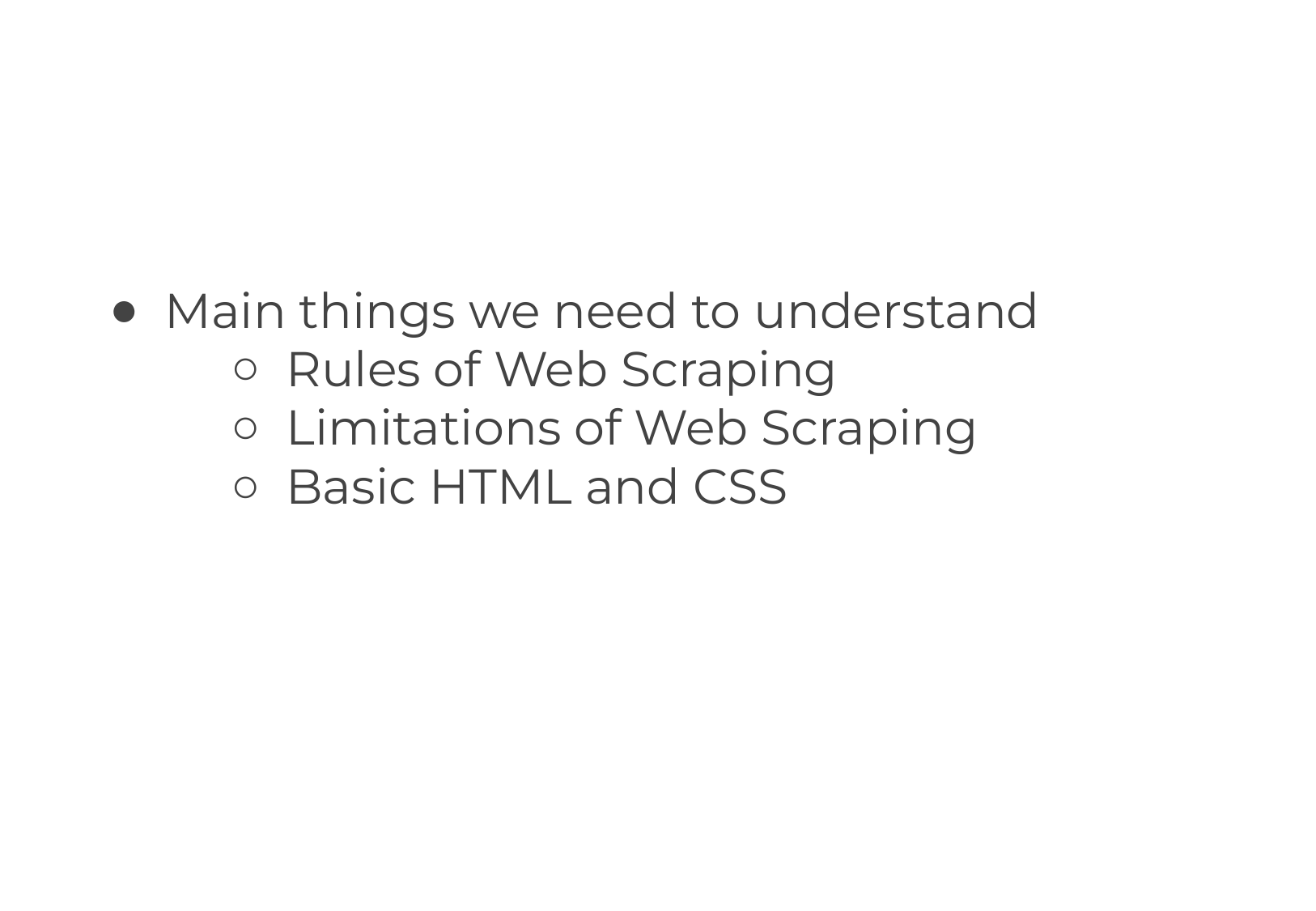

Main things we need to understand
Rules of Web Scraping
Limitations of Web Scraping
Basic HTML and CSS